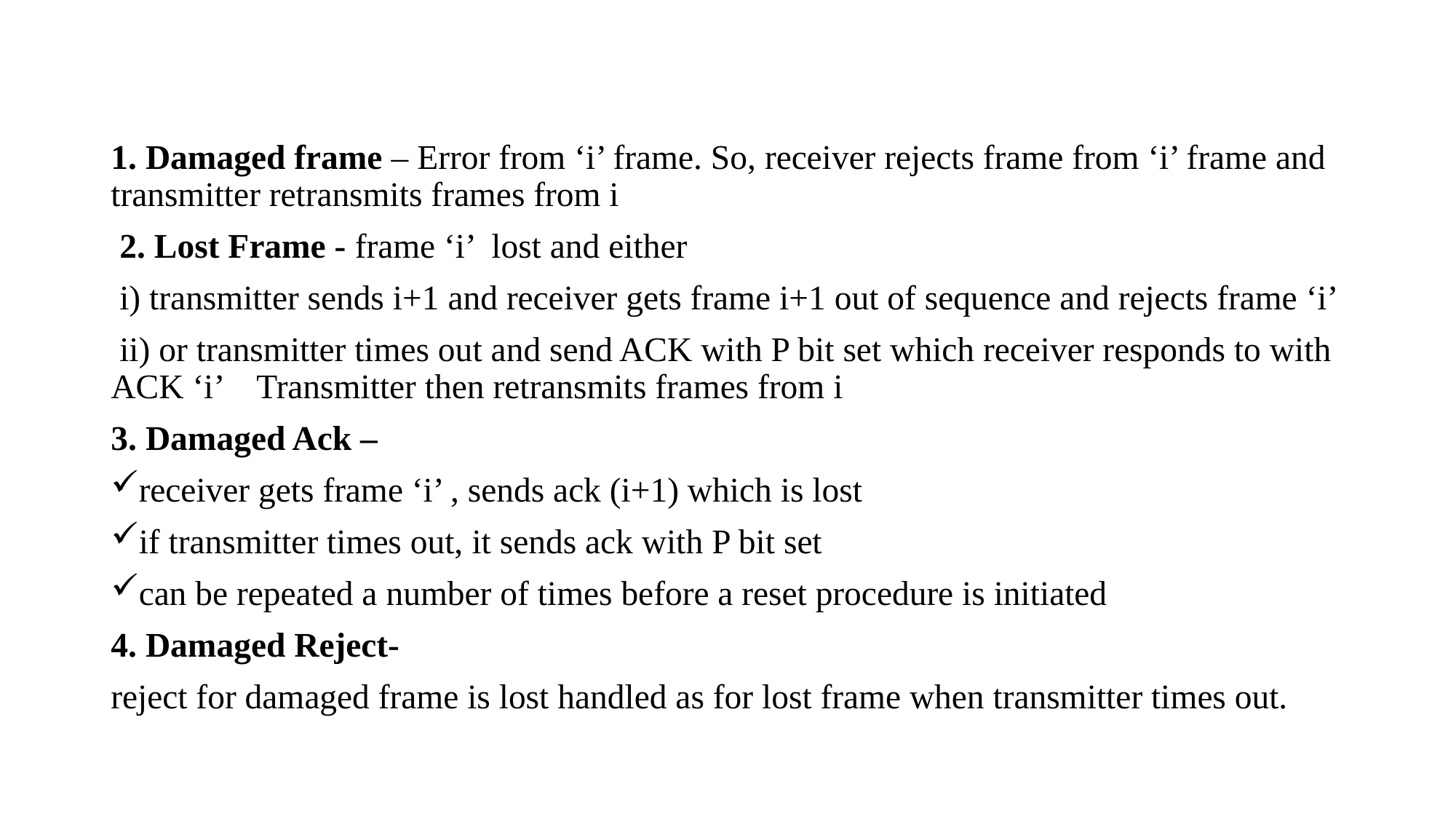

#
1. Damaged frame – Error from ‘i’ frame. So, receiver rejects frame from ‘i’ frame and transmitter retransmits frames from i
 2. Lost Frame - frame ‘i’  lost and either
 i) transmitter sends i+1 and receiver gets frame i+1 out of sequence and rejects frame ‘i’
 ii) or transmitter times out and send ACK with P bit set which receiver responds to with ACK ‘i’    Transmitter then retransmits frames from i
3. Damaged Ack –
receiver gets frame ‘i’ , sends ack (i+1) which is lost
if transmitter times out, it sends ack with P bit set
can be repeated a number of times before a reset procedure is initiated
4. Damaged Reject-
reject for damaged frame is lost handled as for lost frame when transmitter times out.